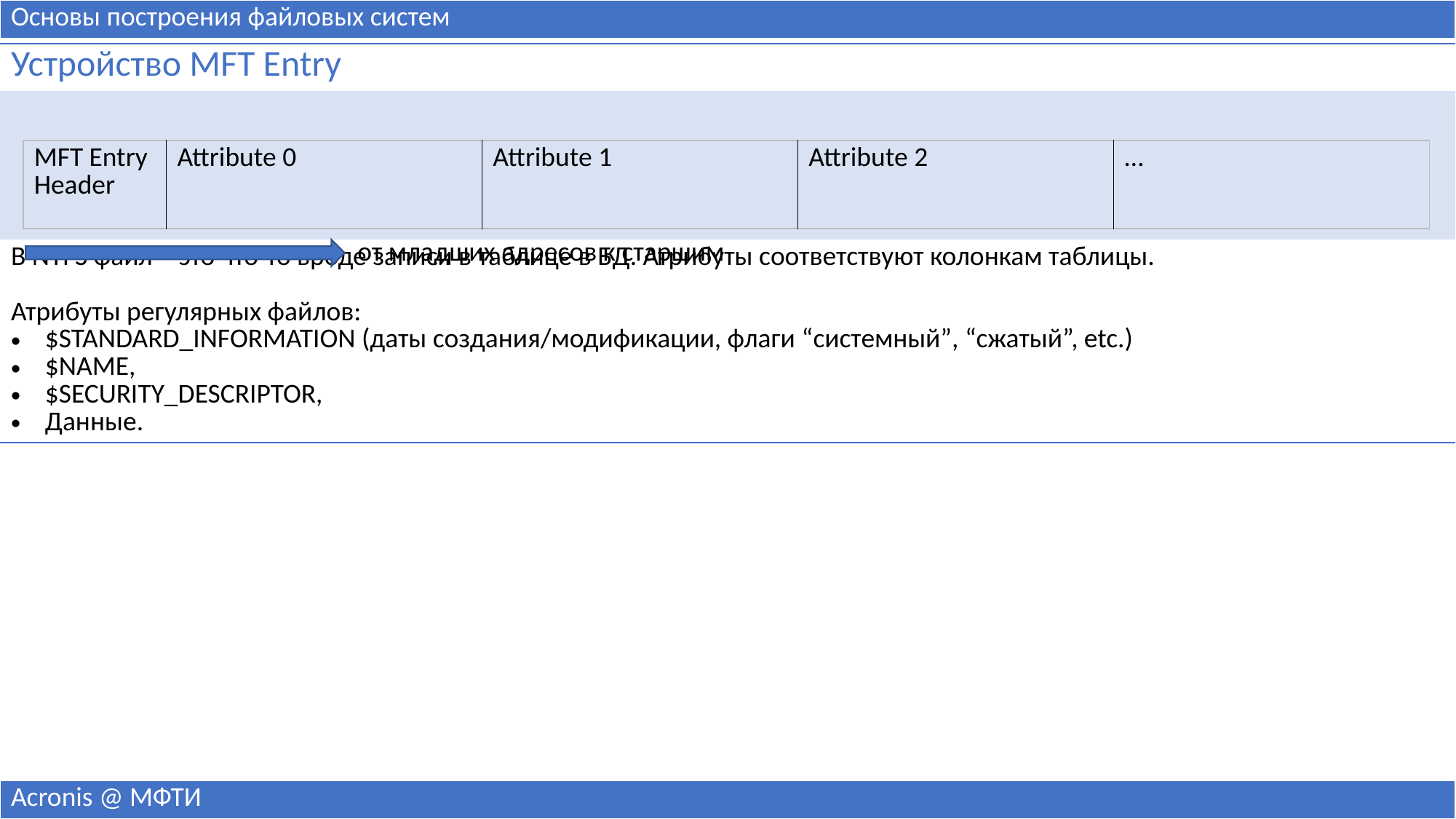

| Основы построения файловых систем |
| --- |
| Устройство MFT Entry |
| --- |
|  |
| В NTFS файл – это что-то вроде записи в таблице в БД. Атрибуты соответствуют колонкам таблицы. Атрибуты регулярных файлов: $STANDARD\_INFORMATION (даты создания/модификации, флаги “системный”, “сжатый”, etc.) $NAME, $SECURITY\_DESCRIPTOR, Данные. |
| MFT Entry Header | Attribute 0 | Attribute 1 | Attribute 2 | … |
| --- | --- | --- | --- | --- |
от младших адресов к старшим

| Acronis @ МФТИ |
| --- |